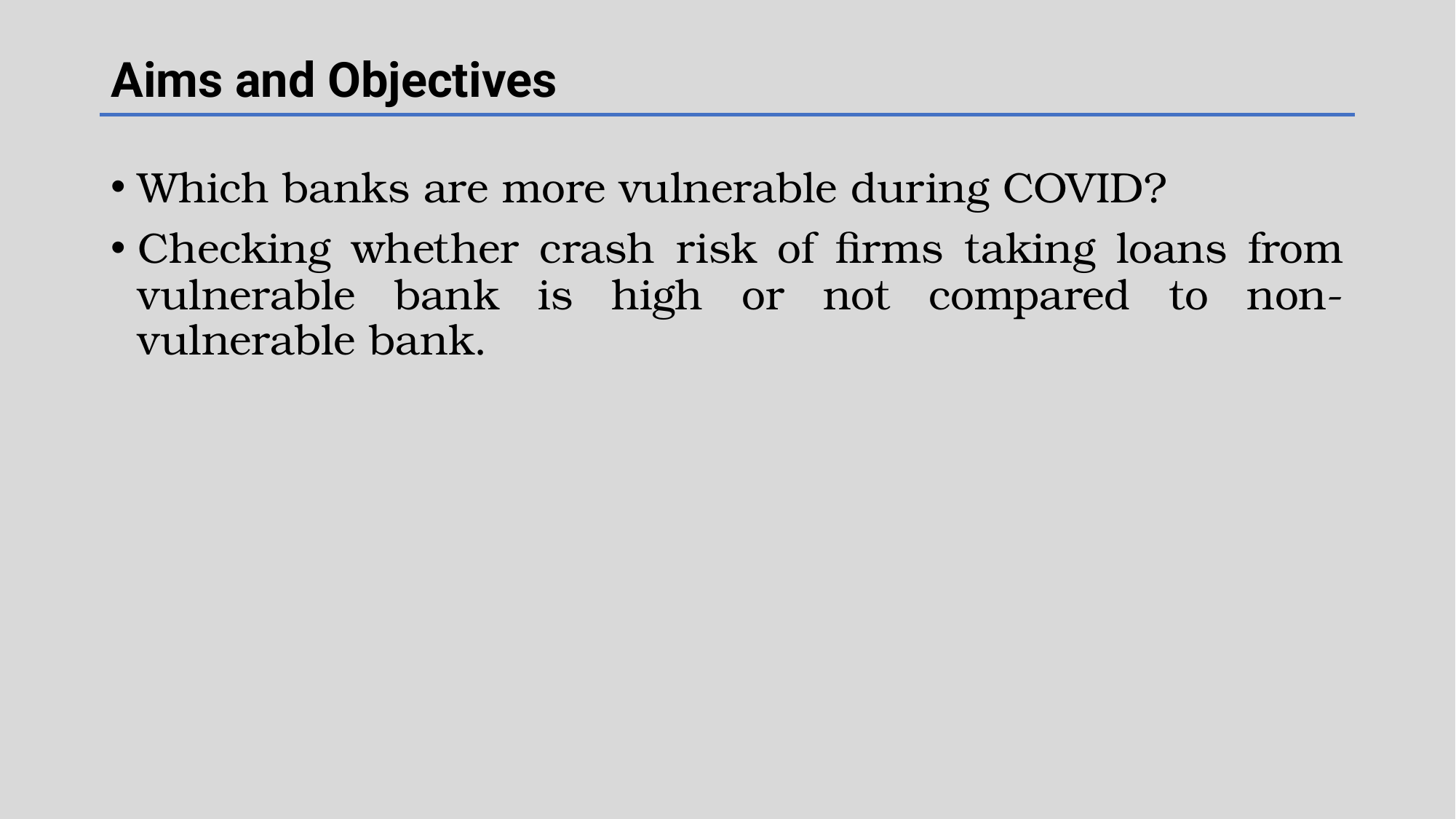

# Aims and Objectives
Which banks are more vulnerable during COVID?
Checking whether crash risk of firms taking loans from vulnerable bank is high or not compared to non-vulnerable bank.